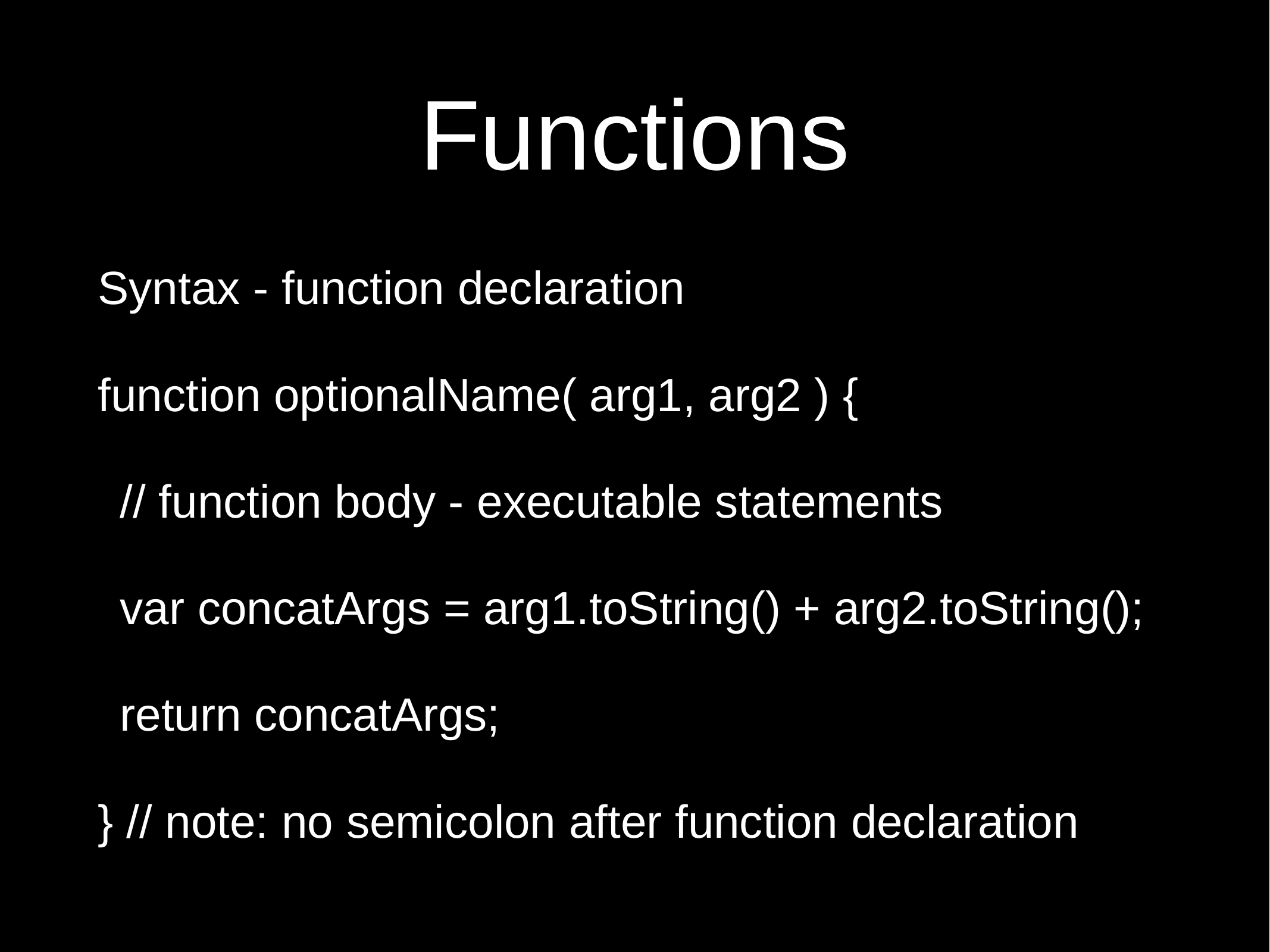

# Functions
Syntax - function declaration
function optionalName( arg1, arg2 ) {
// function body - executable statements
var concatArgs = arg1.toString() + arg2.toString();
return concatArgs;
} // note: no semicolon after function declaration